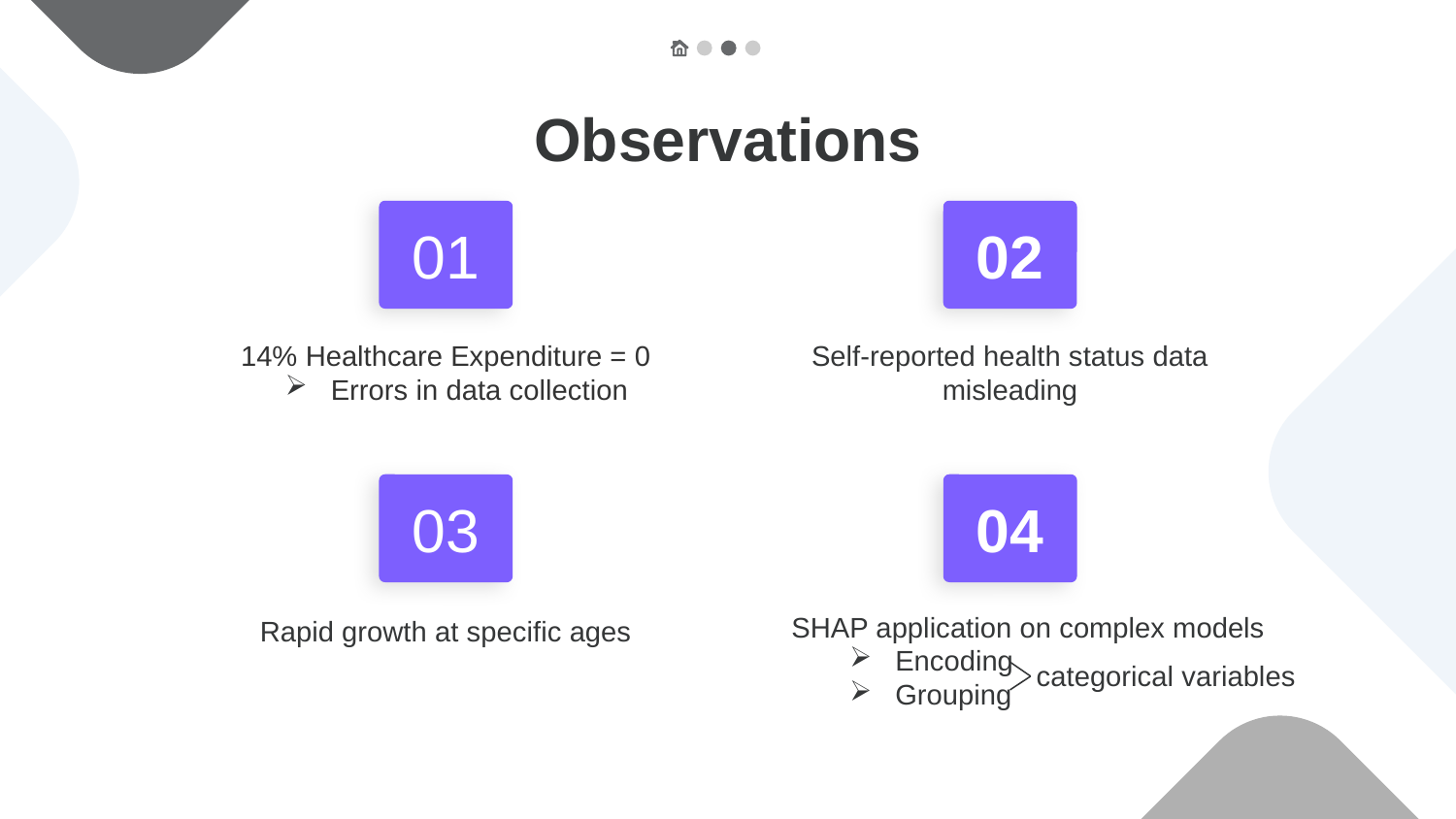

Observations
# 01
02
14% Healthcare Expenditure = 0
Errors in data collection
Self-reported health status data misleading
03
04
SHAP application on complex models
Encoding
Grouping
Rapid growth at specific ages
categorical variables